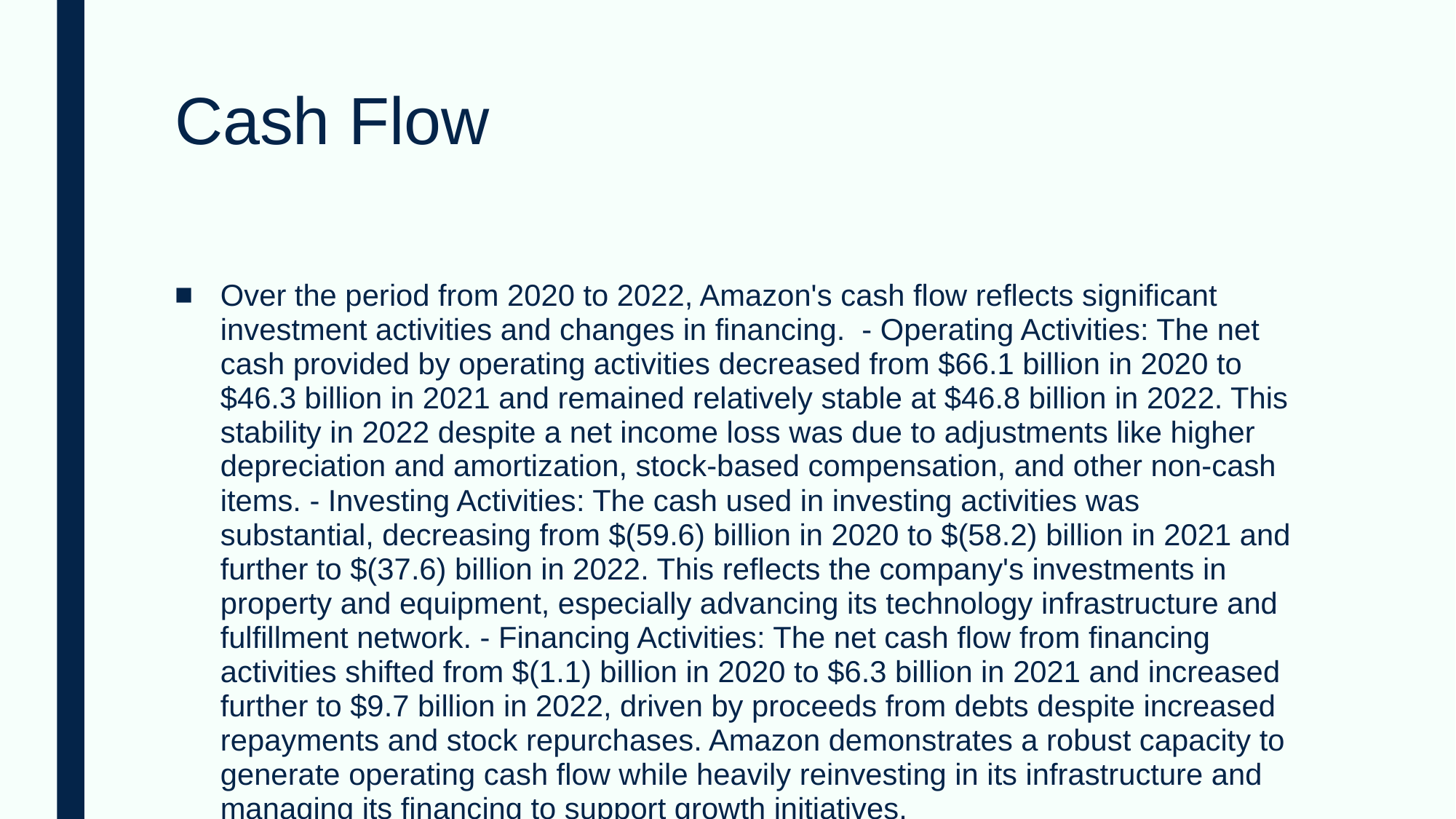

# Cash Flow
Over the period from 2020 to 2022, Amazon's cash flow reflects significant investment activities and changes in financing.  - Operating Activities: The net cash provided by operating activities decreased from $66.1 billion in 2020 to $46.3 billion in 2021 and remained relatively stable at $46.8 billion in 2022. This stability in 2022 despite a net income loss was due to adjustments like higher depreciation and amortization, stock-based compensation, and other non-cash items. - Investing Activities: The cash used in investing activities was substantial, decreasing from $(59.6) billion in 2020 to $(58.2) billion in 2021 and further to $(37.6) billion in 2022. This reflects the company's investments in property and equipment, especially advancing its technology infrastructure and fulfillment network. - Financing Activities: The net cash flow from financing activities shifted from $(1.1) billion in 2020 to $6.3 billion in 2021 and increased further to $9.7 billion in 2022, driven by proceeds from debts despite increased repayments and stock repurchases. Amazon demonstrates a robust capacity to generate operating cash flow while heavily reinvesting in its infrastructure and managing its financing to support growth initiatives.